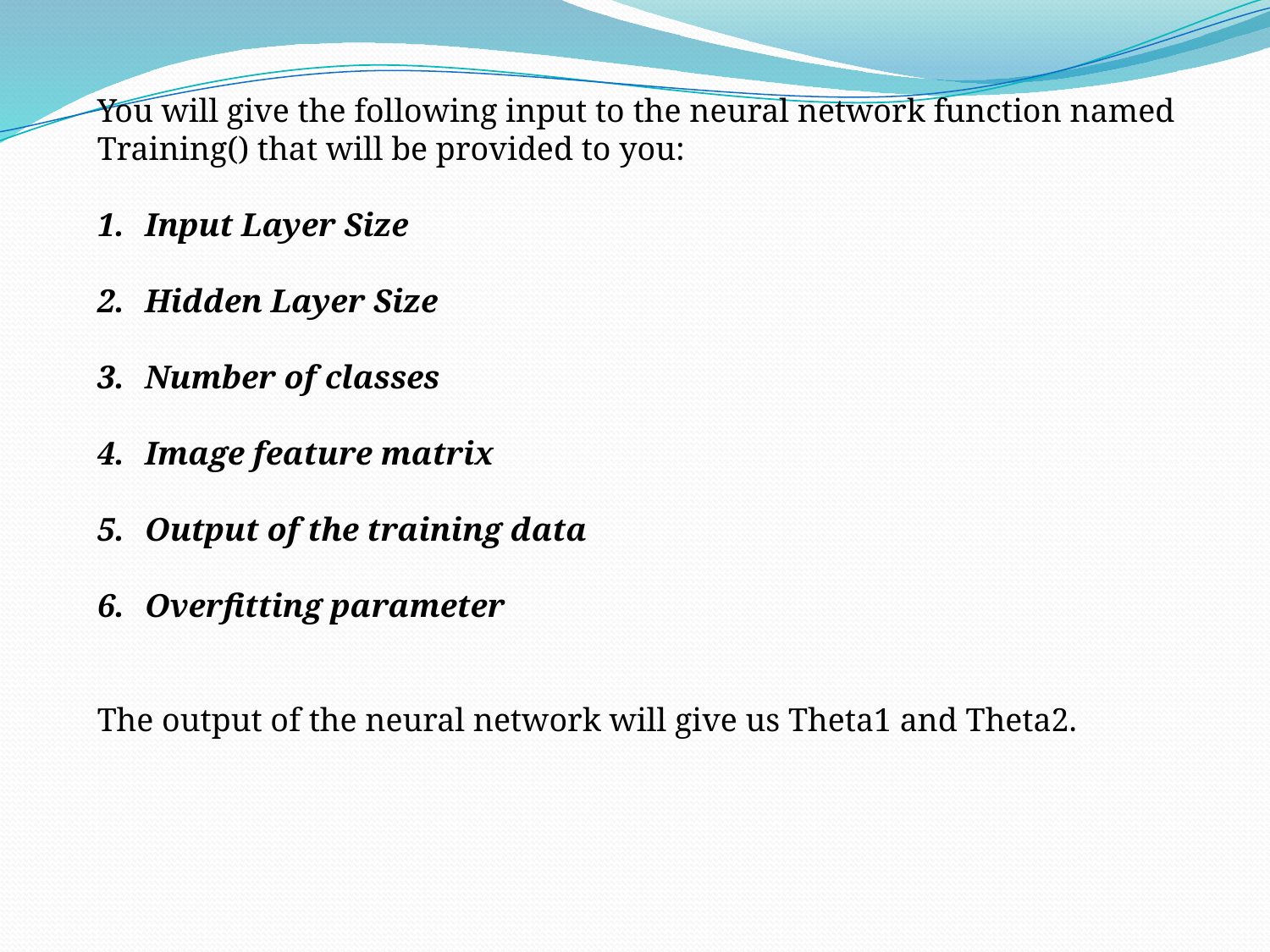

You will give the following input to the neural network function named Training() that will be provided to you:

Input Layer Size

Hidden Layer Size

Number of classes

Image feature matrix

Output of the training data

Overfitting parameter

The output of the neural network will give us Theta1 and Theta2.